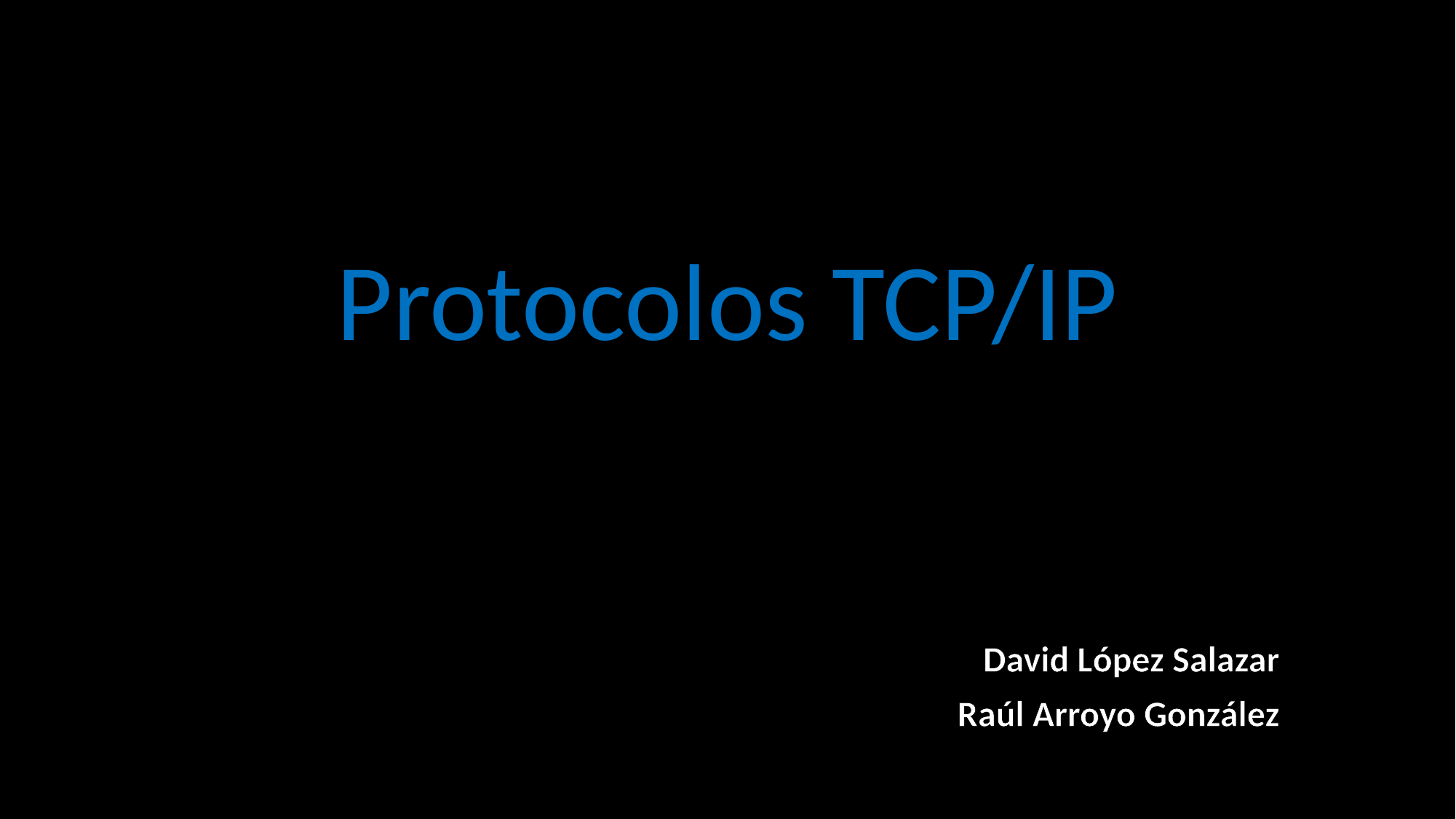

# Protocolos TCP/IP
David López Salazar
Raúl Arroyo González